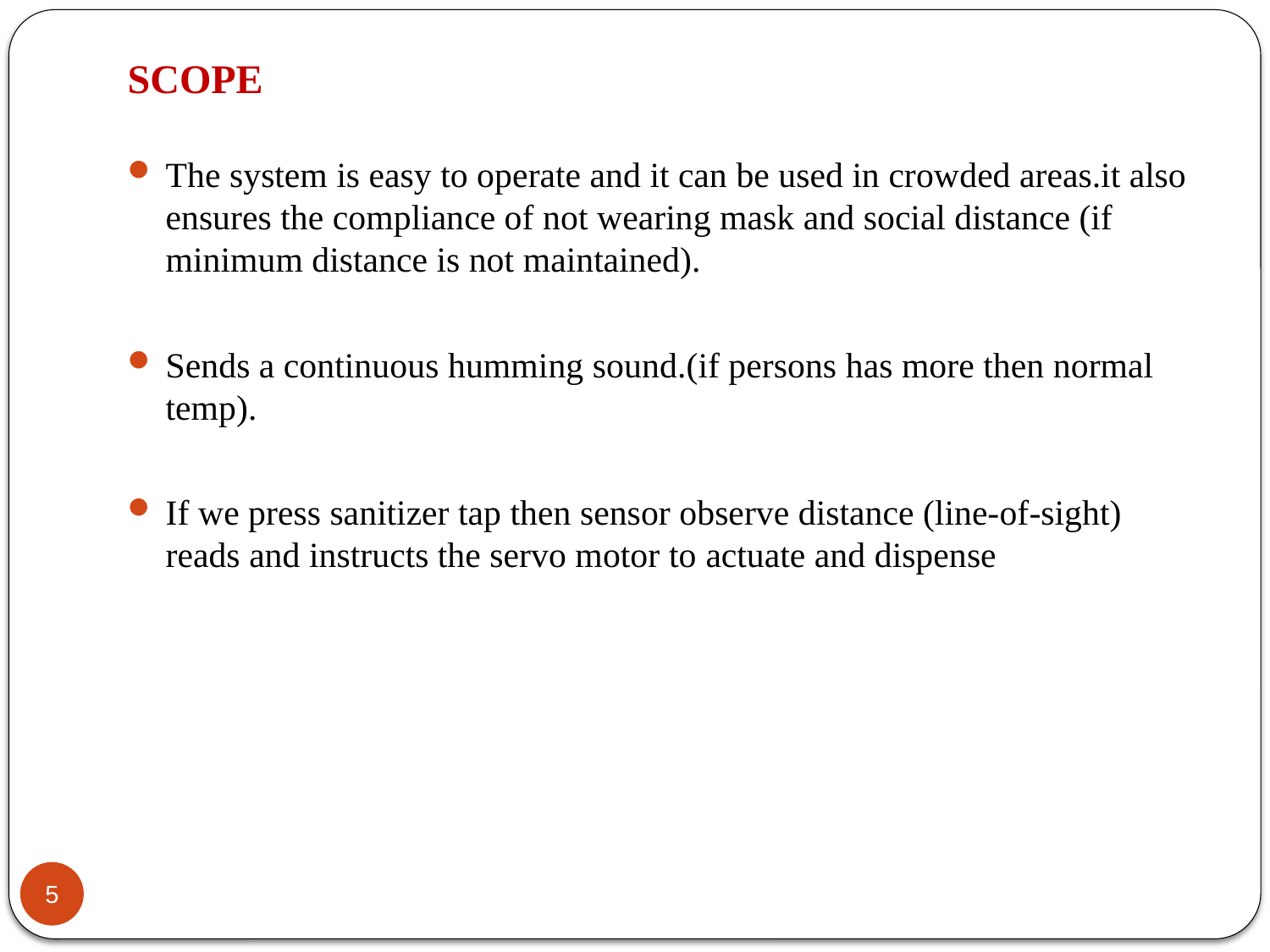

# SCOPE
The system is easy to operate and it can be used in crowded areas.it also ensures the compliance of not wearing mask and social distance (if minimum distance is not maintained).

Sends a continuous humming sound.(if persons has more then normal temp).

If we press sanitizer tap then sensor observe distance (line-of-sight) reads and instructs the servo motor to actuate and dispense
5